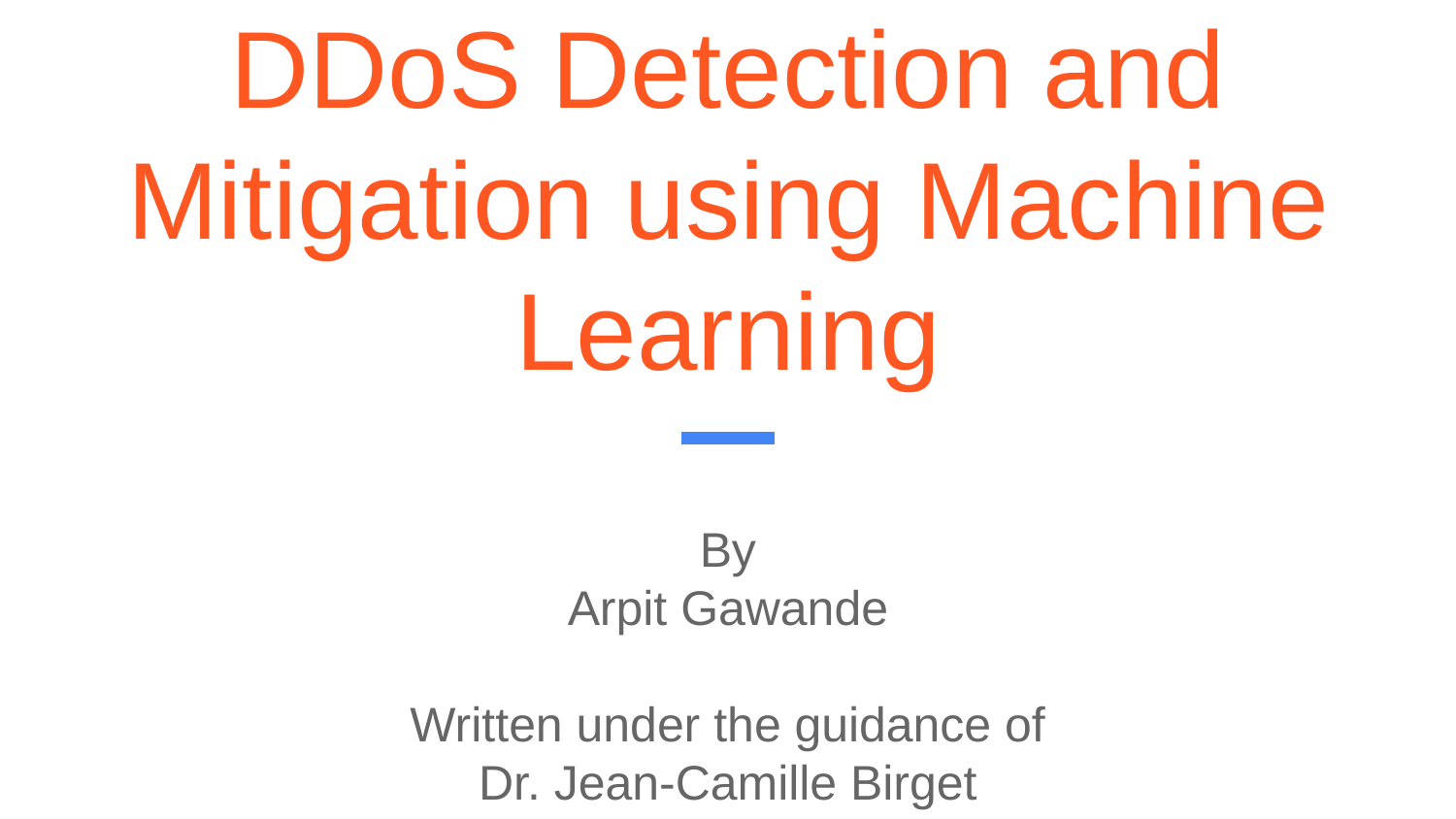

# DDoS Detection and Mitigation using Machine Learning
By
Arpit Gawande

Written under the guidance of
Dr. Jean-Camille Birget